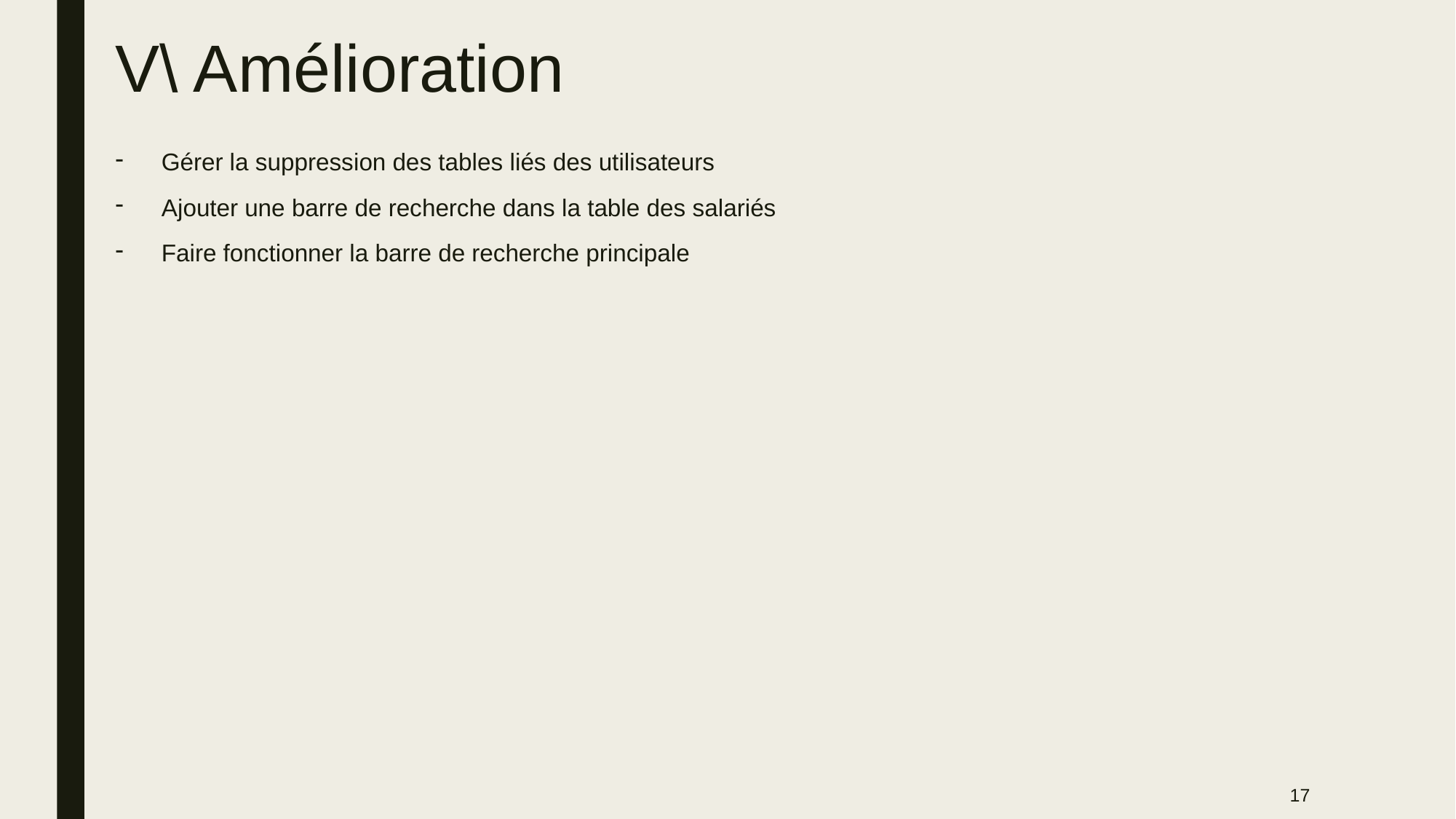

# V\ Amélioration
Gérer la suppression des tables liés des utilisateurs
Ajouter une barre de recherche dans la table des salariés
Faire fonctionner la barre de recherche principale
17